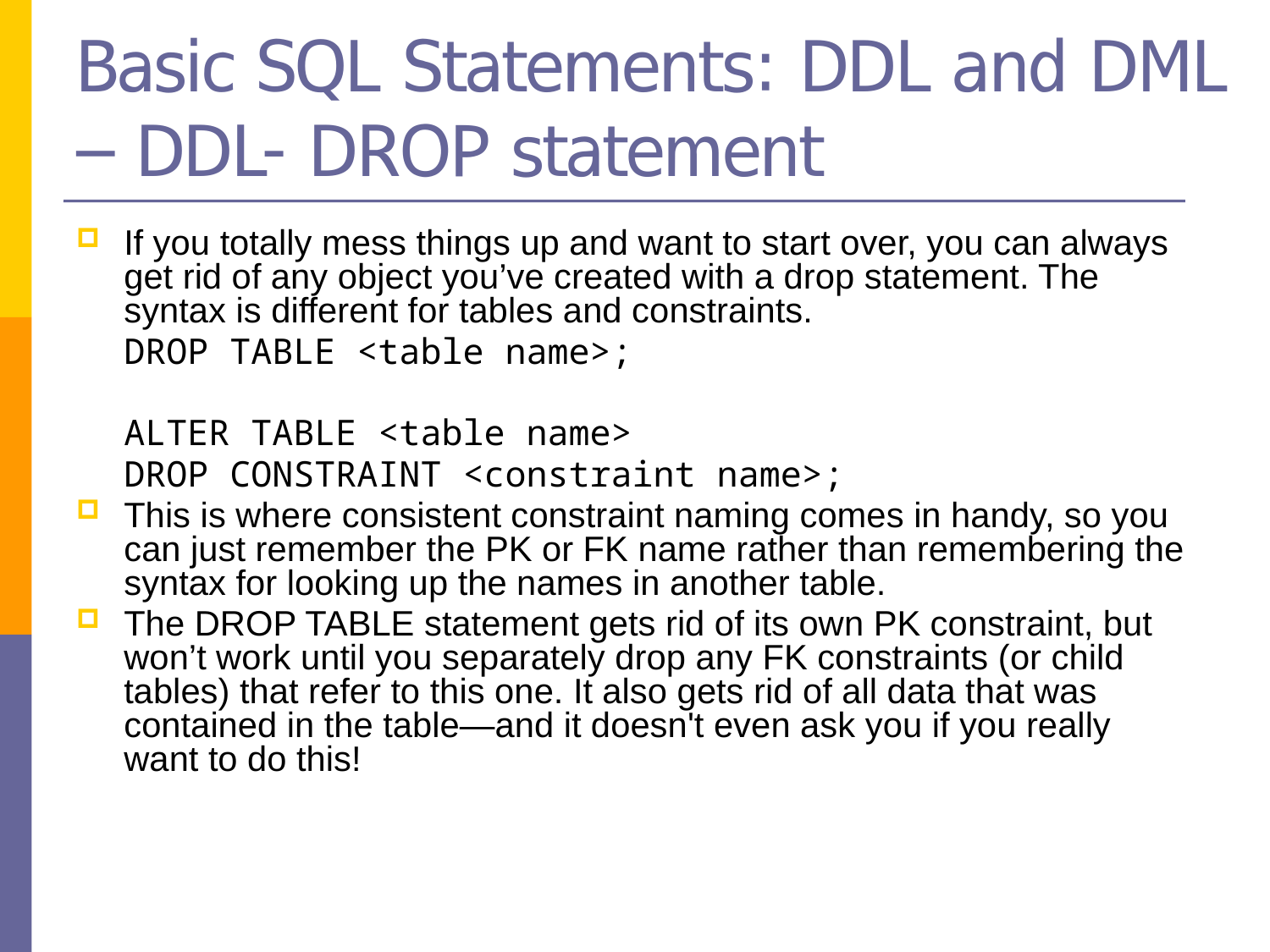

# Basic SQL Statements: DDL and DML – DDL- DROP statement
If you totally mess things up and want to start over, you can always get rid of any object you’ve created with a drop statement. The syntax is different for tables and constraints.
	DROP TABLE <table name>;

	ALTER TABLE <table name>
	DROP CONSTRAINT <constraint name>;
This is where consistent constraint naming comes in handy, so you can just remember the PK or FK name rather than remembering the syntax for looking up the names in another table.
The DROP TABLE statement gets rid of its own PK constraint, but won’t work until you separately drop any FK constraints (or child tables) that refer to this one. It also gets rid of all data that was contained in the table—and it doesn't even ask you if you really want to do this!